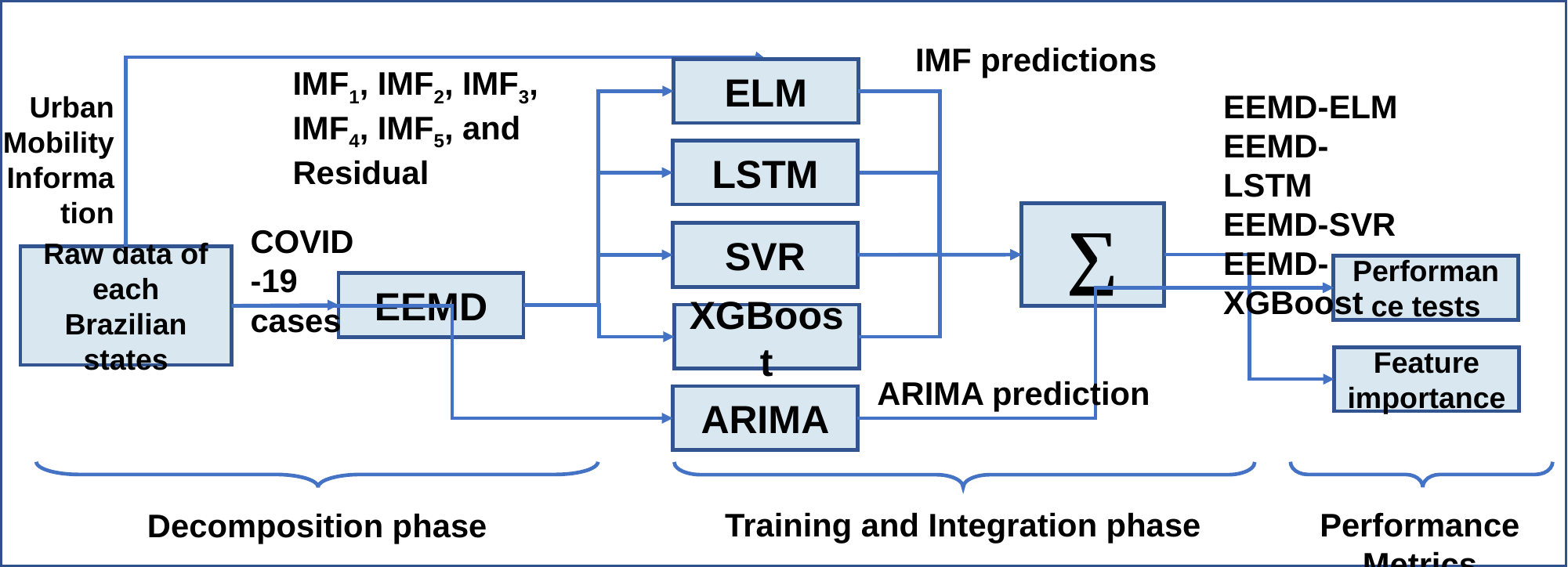

IMF predictions
IMF1, IMF2, IMF3, IMF4, IMF5, and Residual
ELM
EEMD-ELM
EEMD-LSTM
EEMD-SVR
EEMD-XGBoost
Urban Mobility
Information
LSTM

COVID-19 cases
∑
SVR
Raw data of each Brazilian states
Performance tests
EEMD
ARIMA prediction
XGBoost

Feature importance
ARIMA
Performance Metrics
Training and Integration phase
Decomposition phase